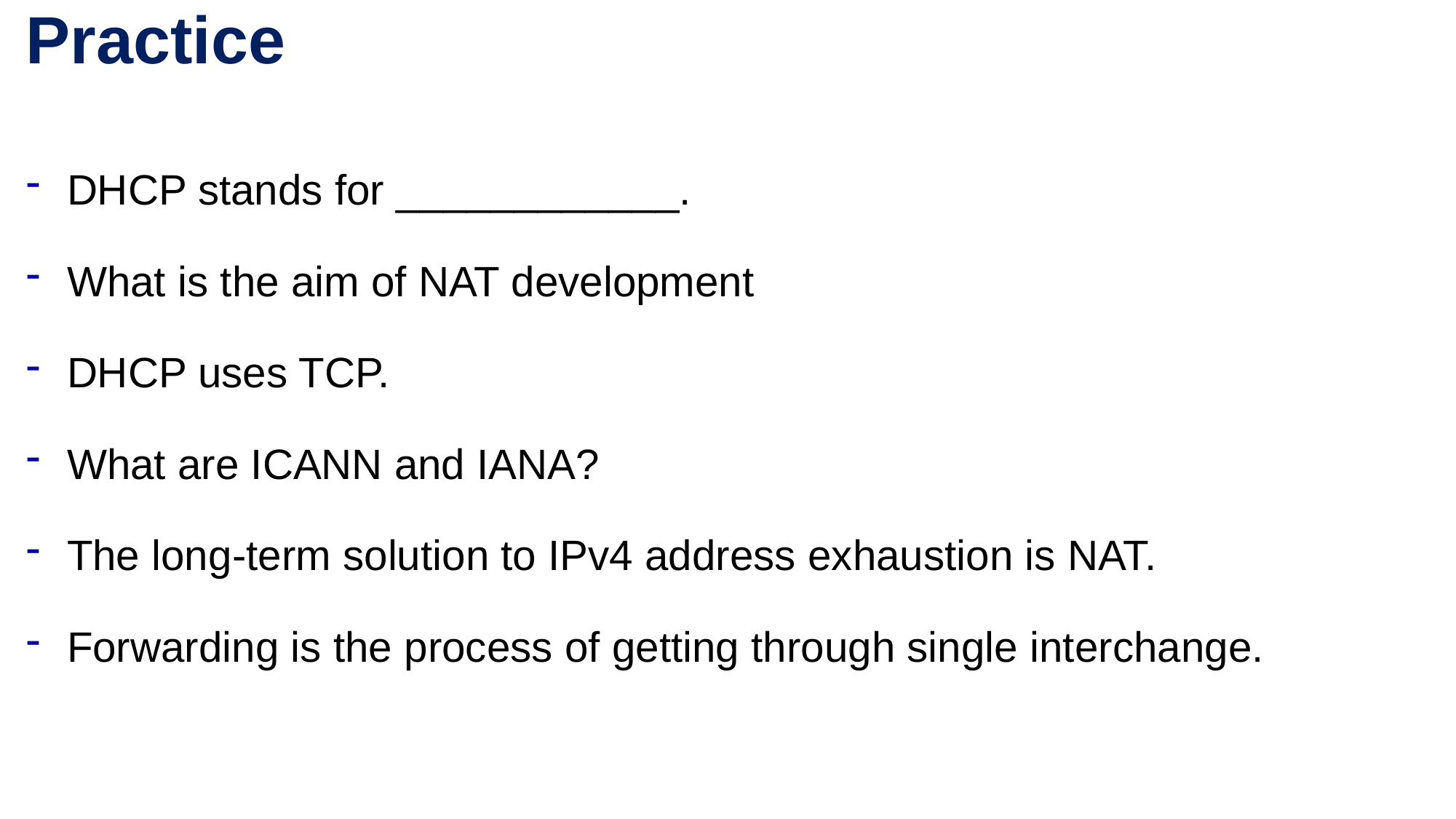

# Practice
DHCP stands for ____________.
What is the aim of NAT development
DHCP uses TCP.
What are ICANN and IANA?
The long-term solution to IPv4 address exhaustion is NAT.
Forwarding is the process of getting through single interchange.